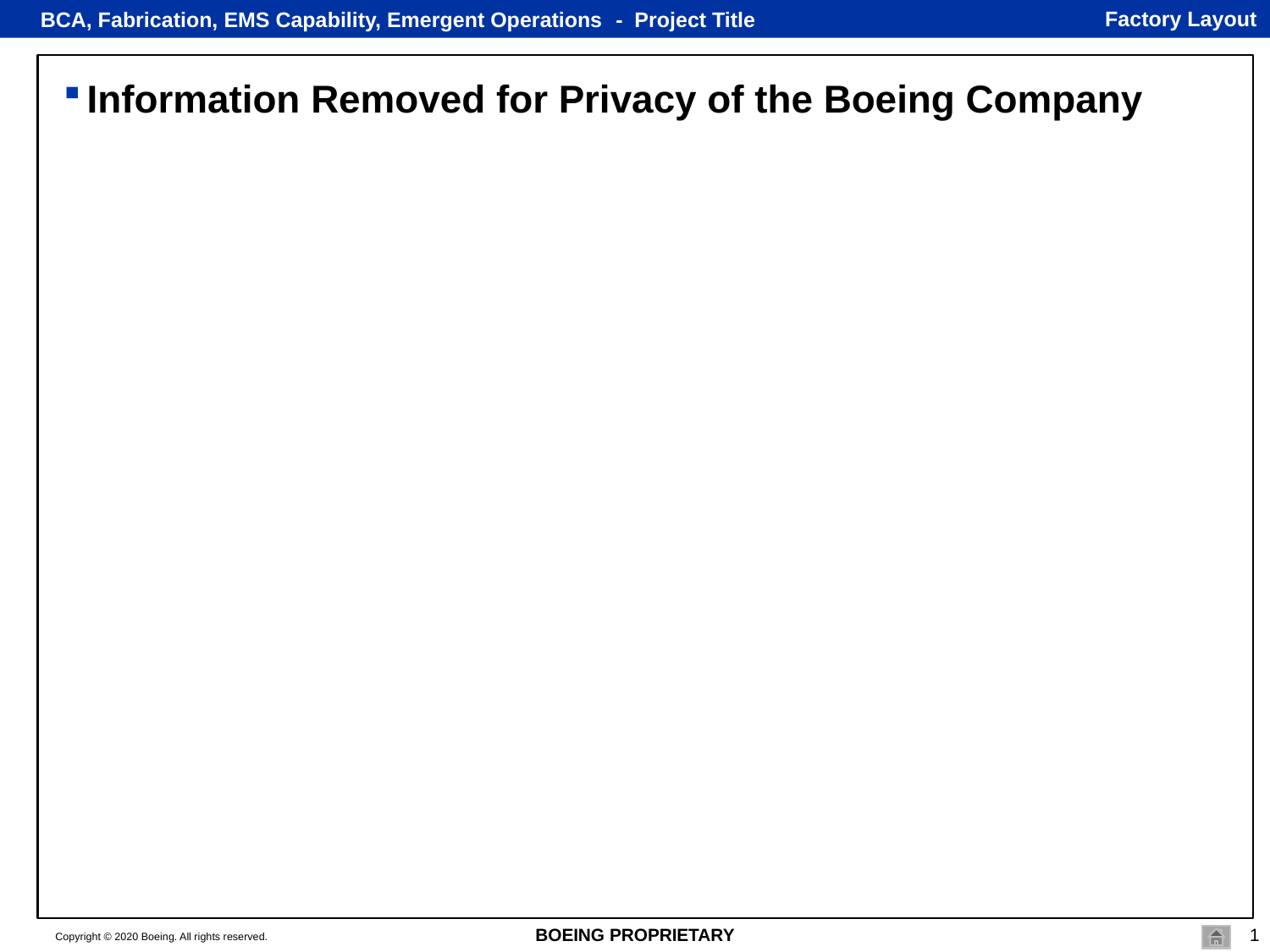

-  Project Title
# Factory Layout

Information Removed for Privacy of the Boeing Company

BOEING PROPRIETARY
1